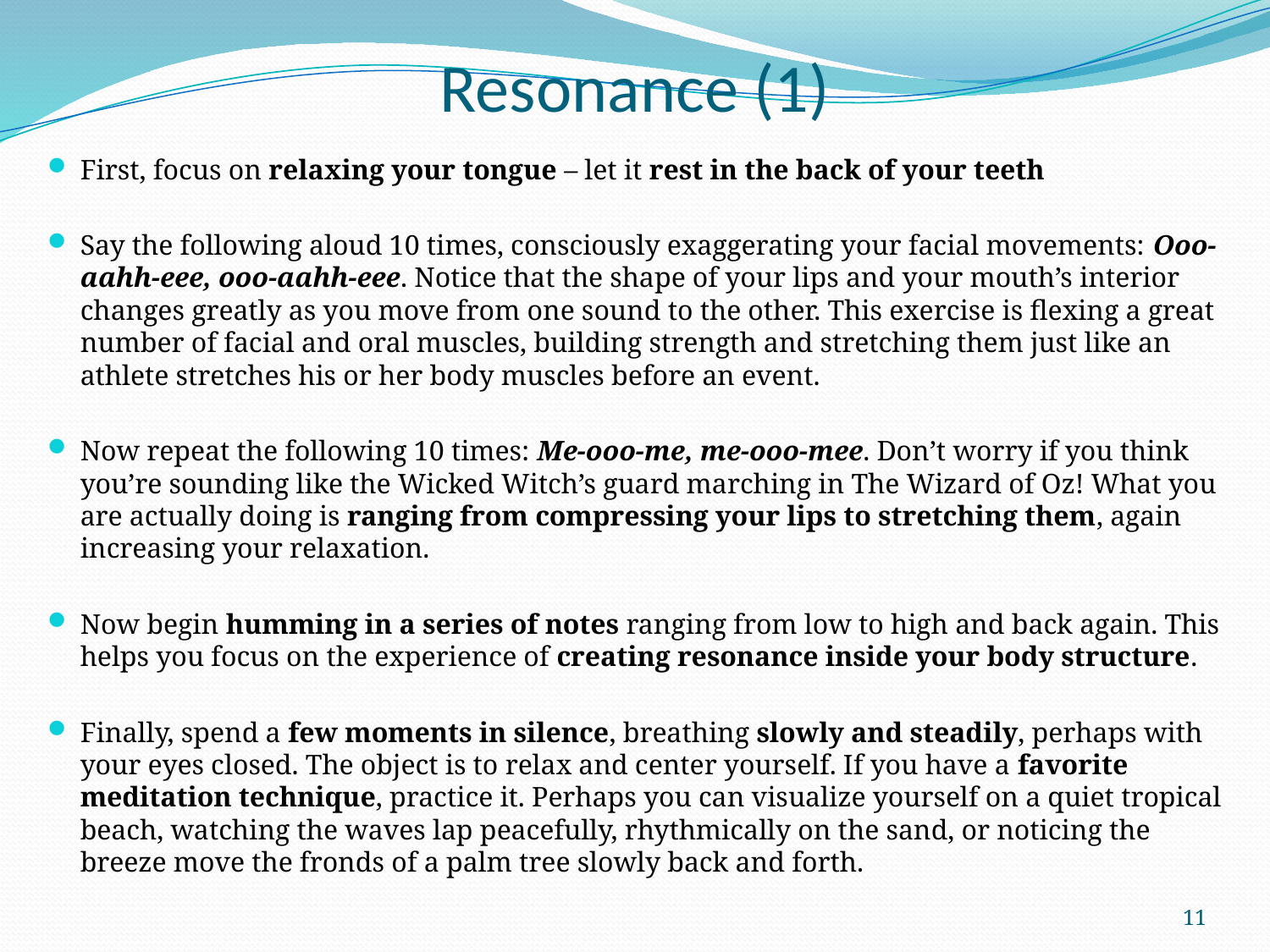

# Resonance (1)
First, focus on relaxing your tongue – let it rest in the back of your teeth

Say the following aloud 10 times, consciously exaggerating your facial movements: Ooo‐aahh‐eee, ooo‐aahh‐eee. Notice that the shape of your lips and your mouth’s interior changes greatly as you move from one sound to the other. This exercise is flexing a great number of facial and oral muscles, building strength and stretching them just like an athlete stretches his or her body muscles before an event.

Now repeat the following 10 times: Me‐ooo‐me, me‐ooo‐mee. Don’t worry if you think you’re sounding like the Wicked Witch’s guard marching in The Wizard of Oz! What you are actually doing is ranging from compressing your lips to stretching them, again increasing your relaxation.

Now begin humming in a series of notes ranging from low to high and back again. This helps you focus on the experience of creating resonance inside your body structure.

Finally, spend a few moments in silence, breathing slowly and steadily, perhaps with your eyes closed. The object is to relax and center yourself. If you have a favorite meditation technique, practice it. Perhaps you can visualize yourself on a quiet tropical beach, watching the waves lap peacefully, rhythmically on the sand, or noticing the breeze move the fronds of a palm tree slowly back and forth.

11